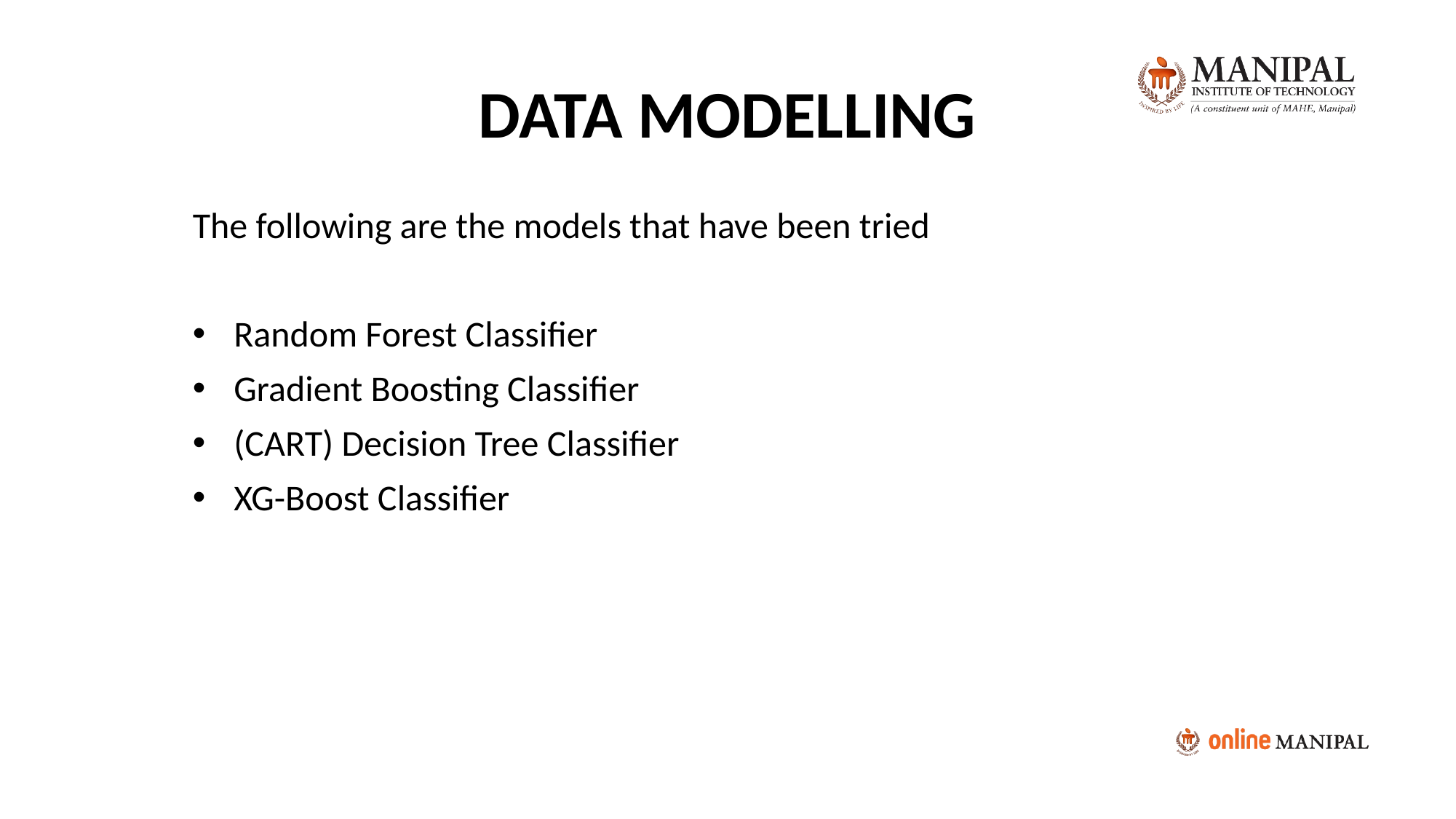

# DATA MODELLING
The following are the models that have been tried

Random Forest Classifier
Gradient Boosting Classifier
(CART) Decision Tree Classifier
XG-Boost Classifier